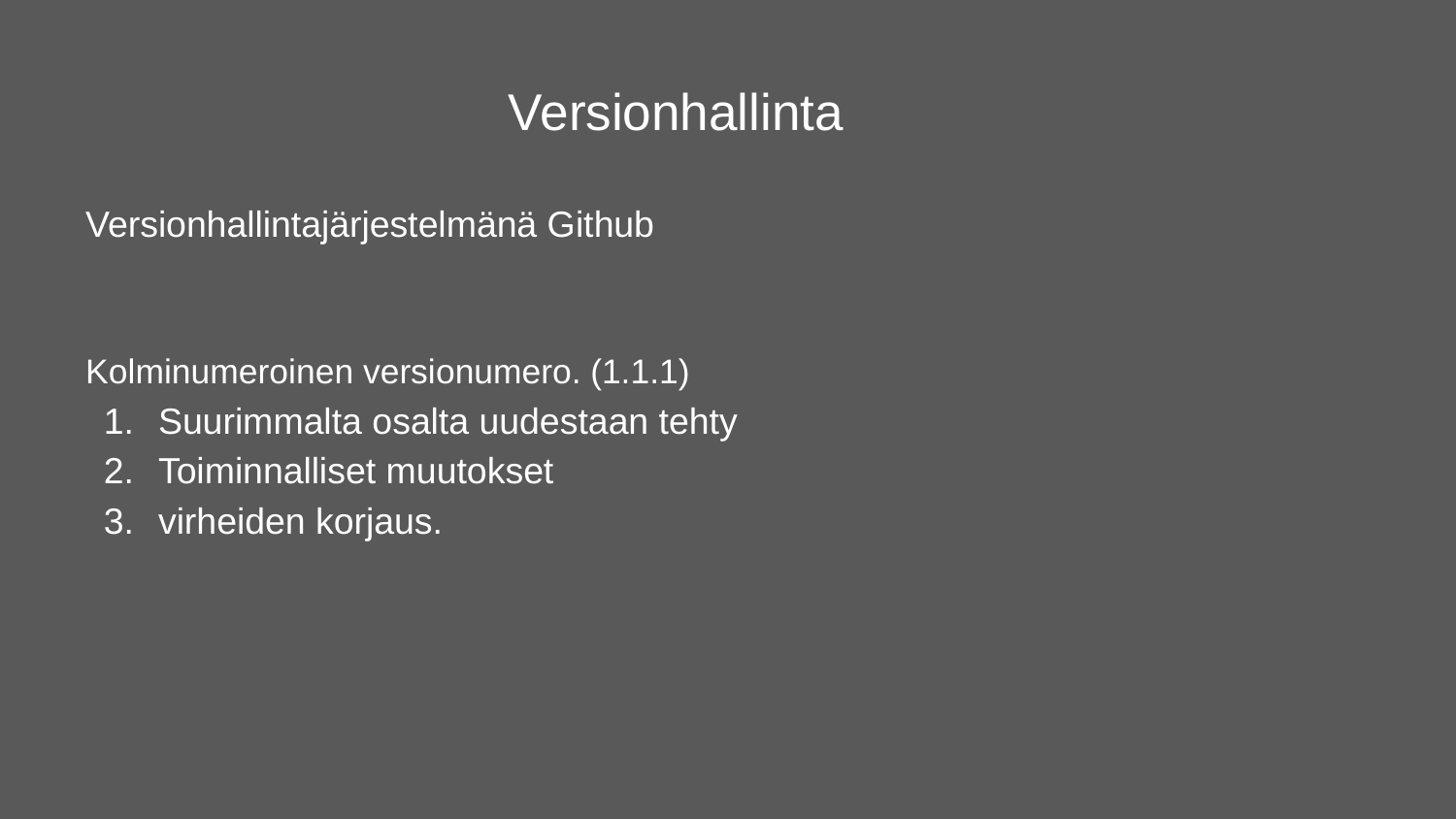

# Versionhallinta
Versionhallintajärjestelmänä Github

Kolminumeroinen versionumero. (1.1.1)
Suurimmalta osalta uudestaan tehty
Toiminnalliset muutokset
virheiden korjaus.